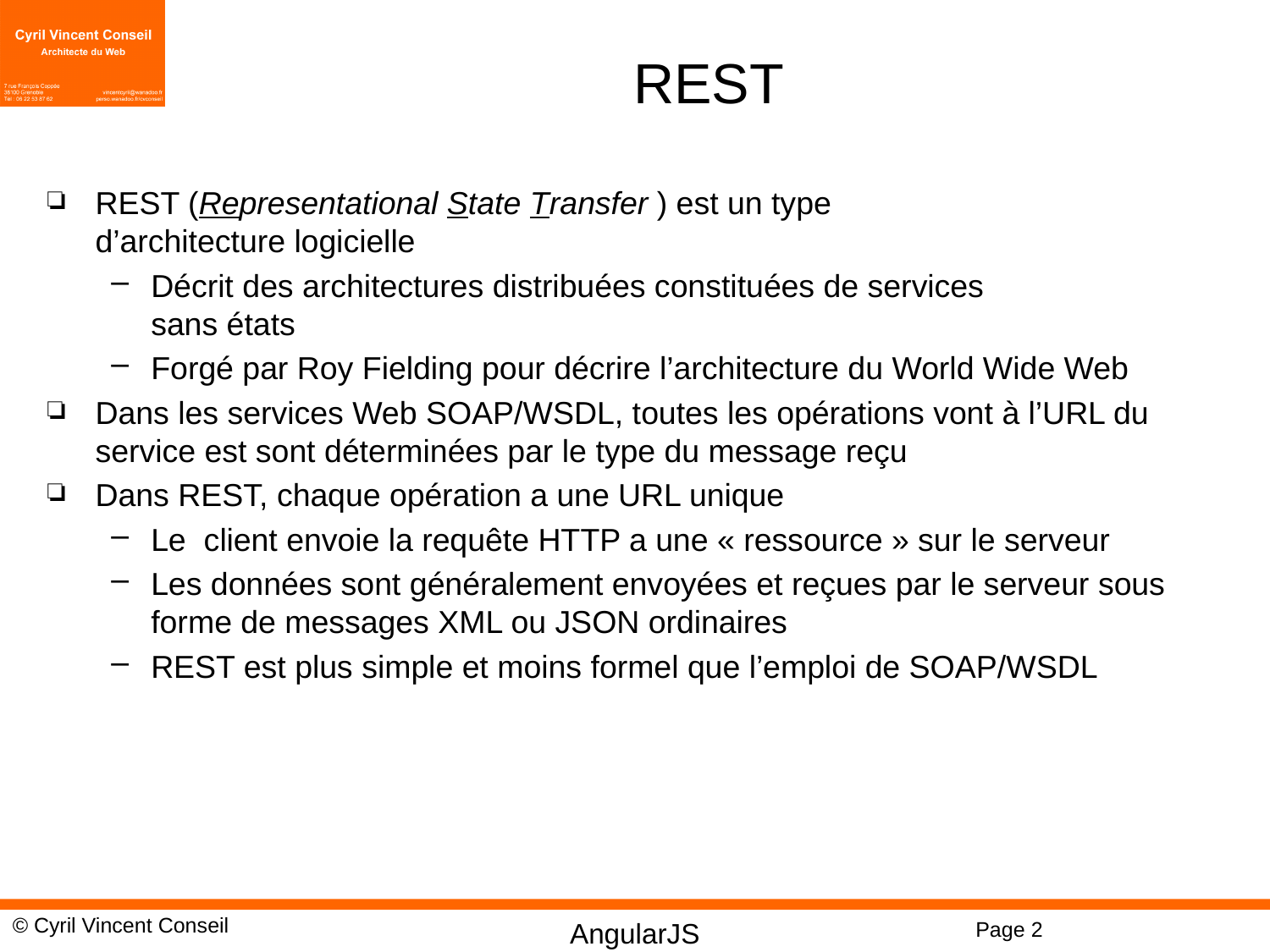

# REST
REST (Representational State Transfer ) est un type
d’architecture logicielle
Décrit des architectures distribuées constituées de services
sans états
Forgé par Roy Fielding pour décrire l’architecture du World Wide Web
Dans les services Web SOAP/WSDL, toutes les opérations vont à l’URL du service est sont déterminées par le type du message reçu
Dans REST, chaque opération a une URL unique
Le  client envoie la requête HTTP a une « ressource » sur le serveur
Les données sont généralement envoyées et reçues par le serveur sous forme de messages XML ou JSON ordinaires
REST est plus simple et moins formel que l’emploi de SOAP/WSDL